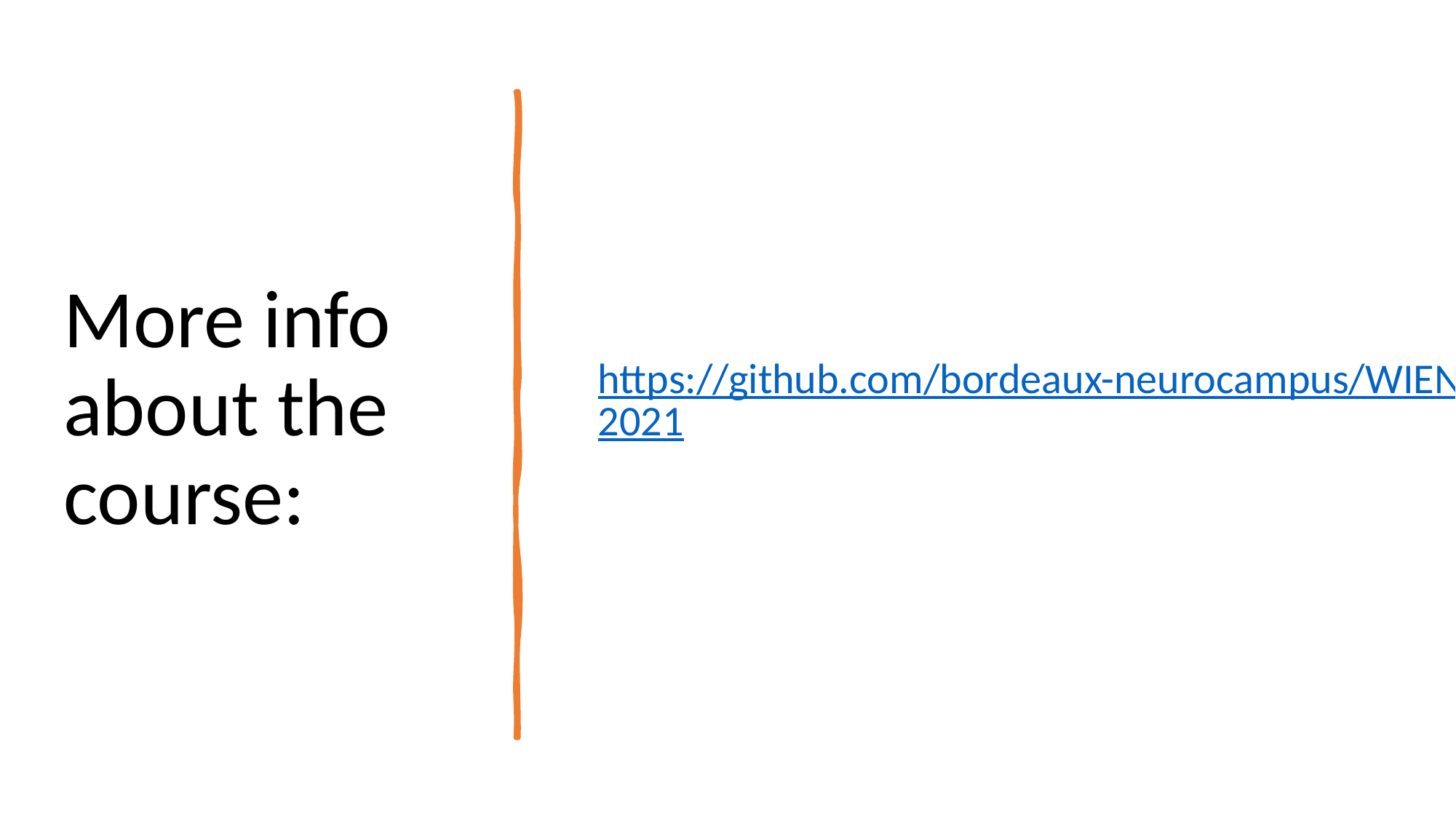

# More info about the course:
https://github.com/bordeaux-neurocampus/WIEN2021

Introduction to Experimental Neuroscience: Neurocomputation